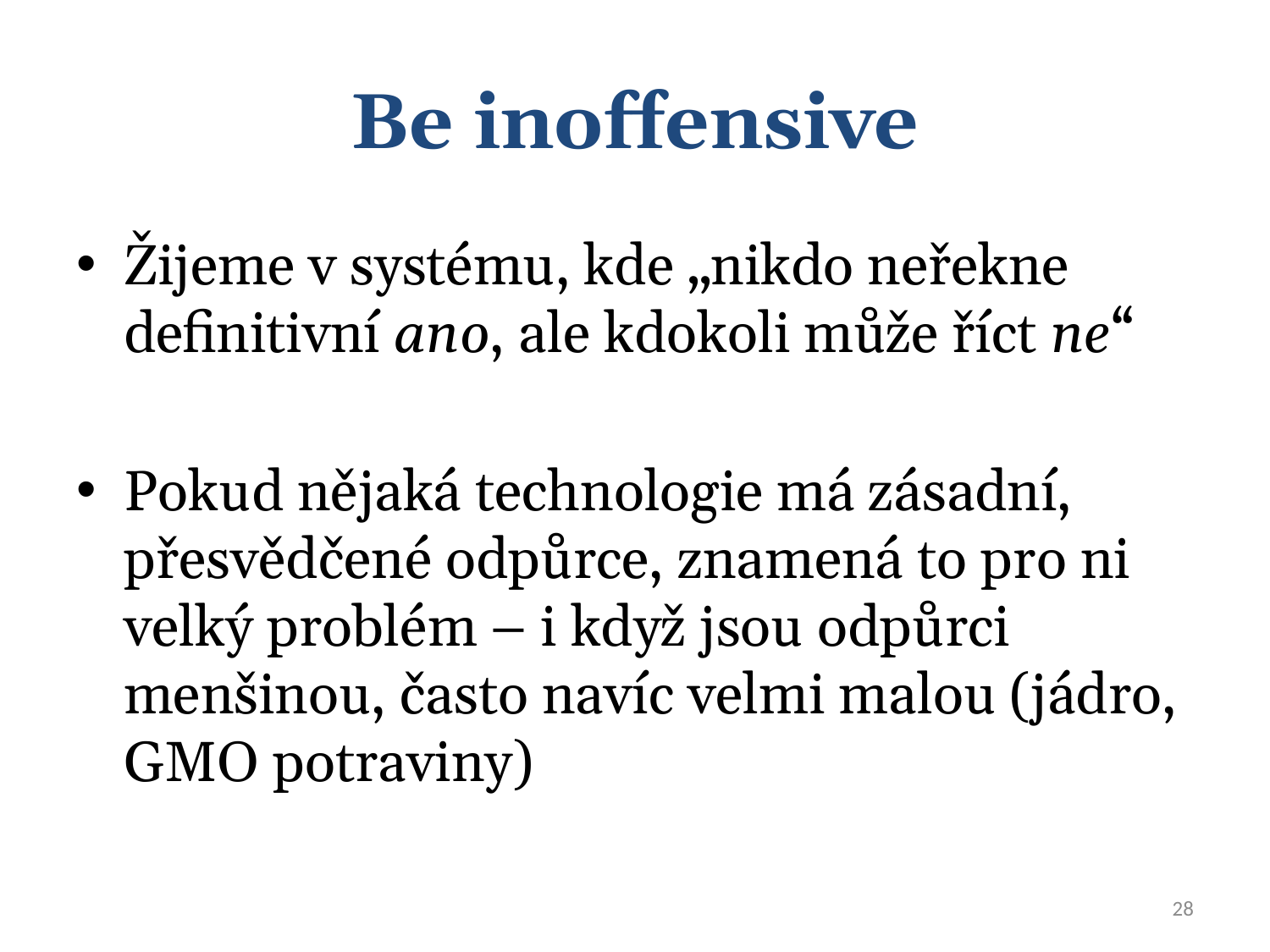

# Be inoffensive
Žijeme v systému, kde „nikdo neřekne definitivní ano, ale kdokoli může říct ne“

Pokud nějaká technologie má zásadní, přesvědčené odpůrce, znamená to pro ni velký problém – i když jsou odpůrci menšinou, často navíc velmi malou (jádro, GMO potraviny)

28